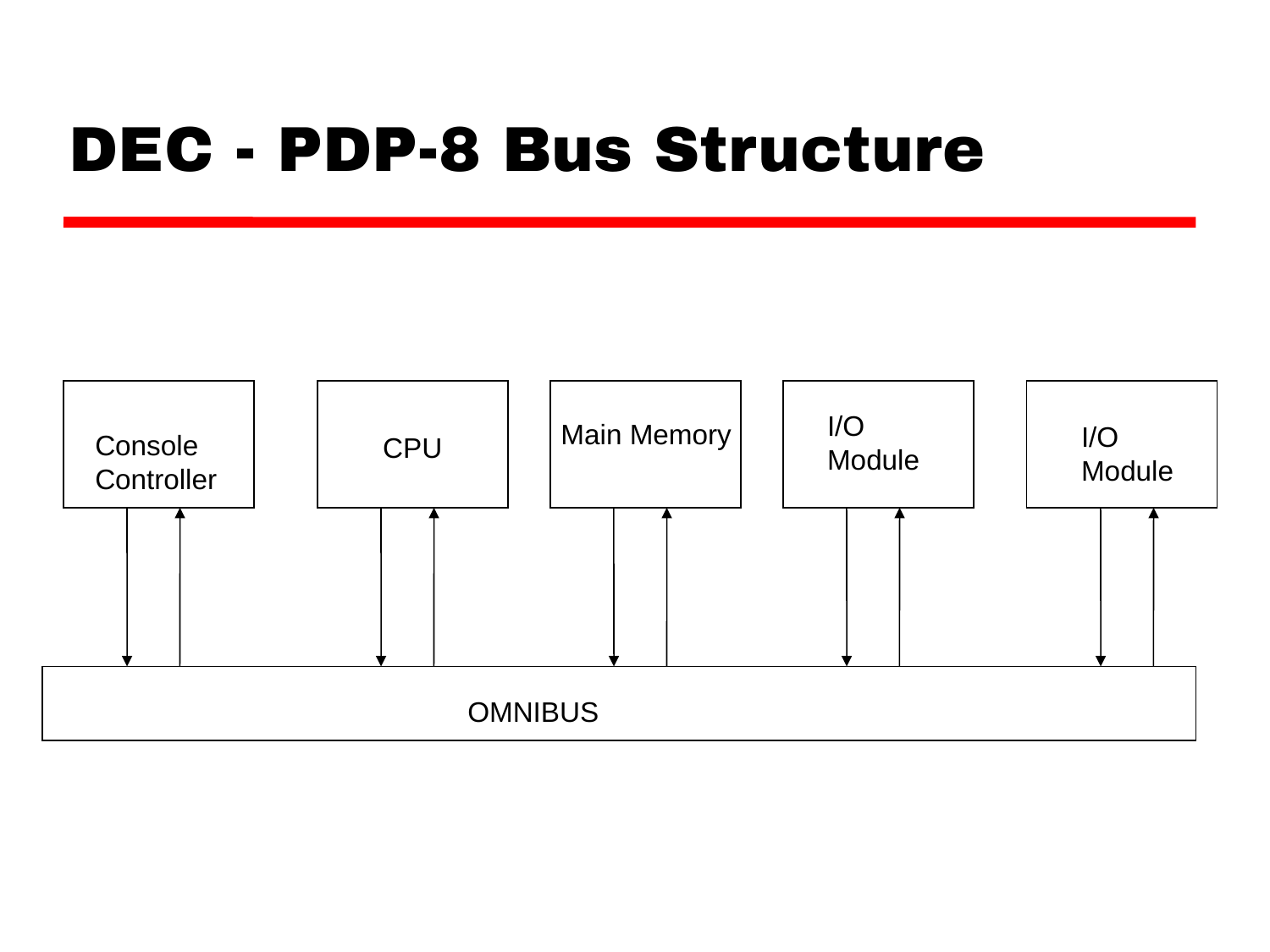

# DEC - PDP-8 Bus Structure

I/O
Module
Main Memory
I/O
Module
Console
Controller
CPU

OMNIBUS